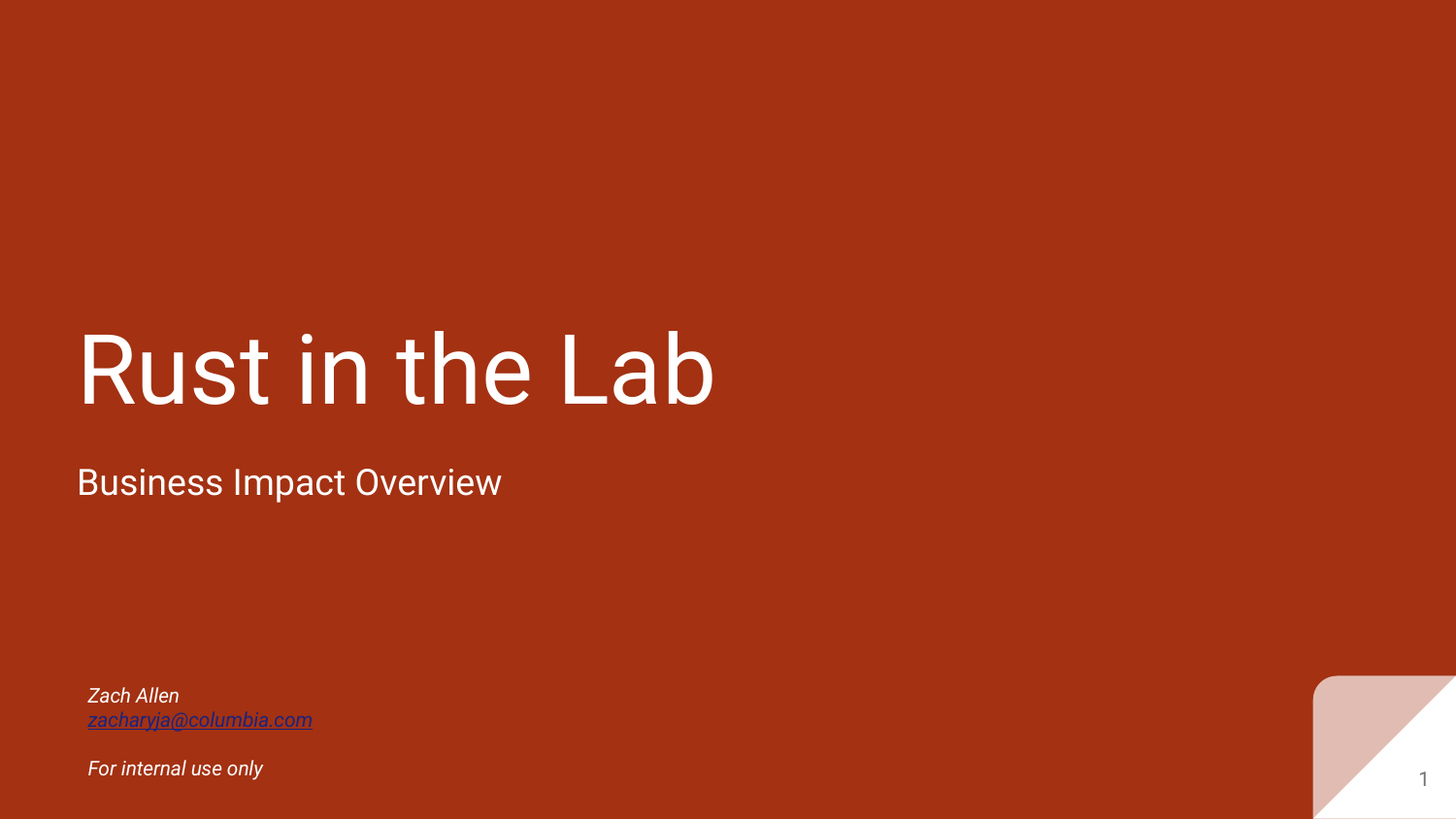

# Rust in the Lab
Business Impact Overview
Zach Allen
zacharyja@columbia.com

For internal use only
1